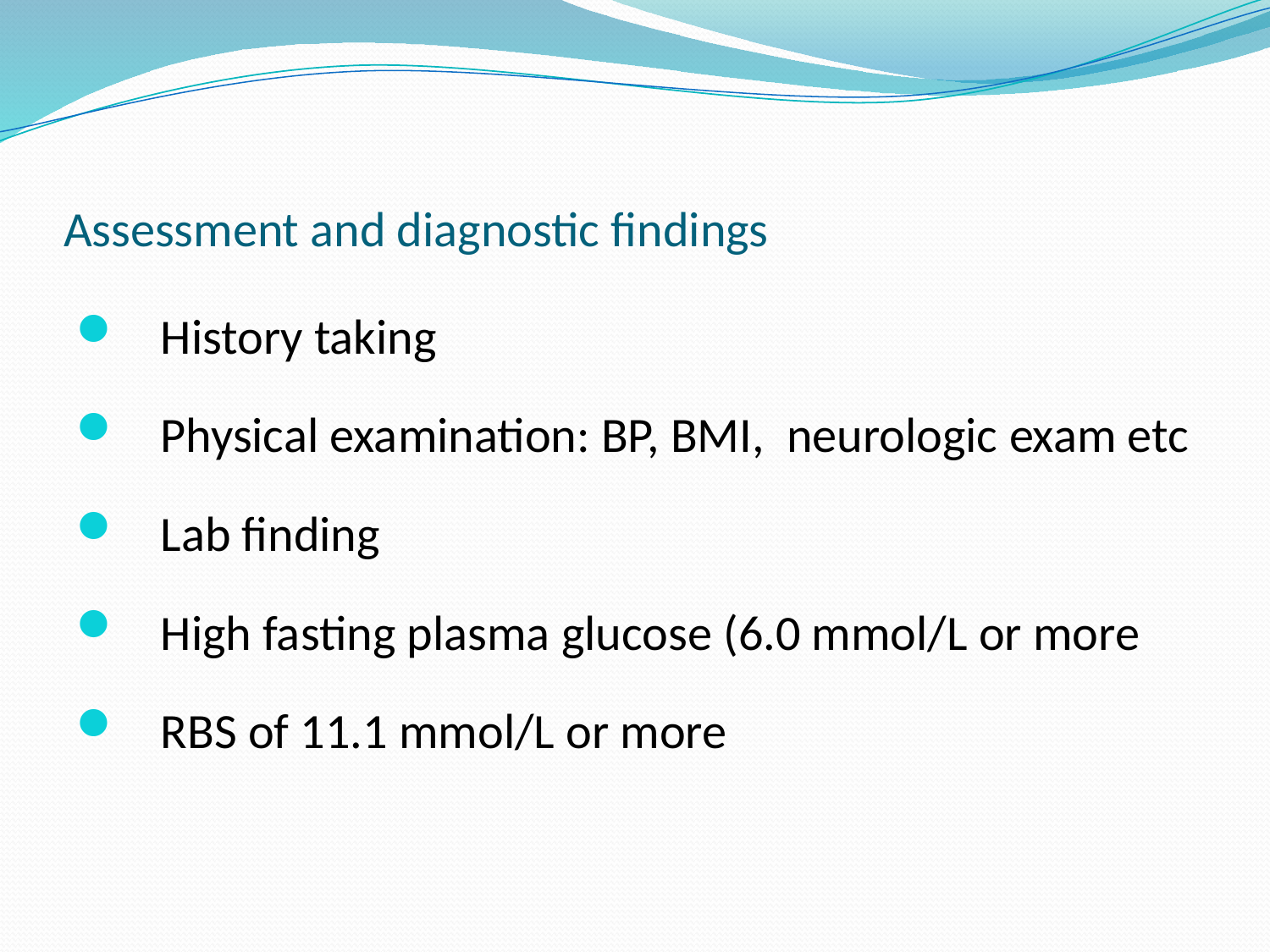

# Assessment and diagnostic findings
History taking
Physical examination: BP, BMI,  neurologic exam etc
Lab finding
High fasting plasma glucose (6.0 mmol/L or more
RBS of 11.1 mmol/L or more